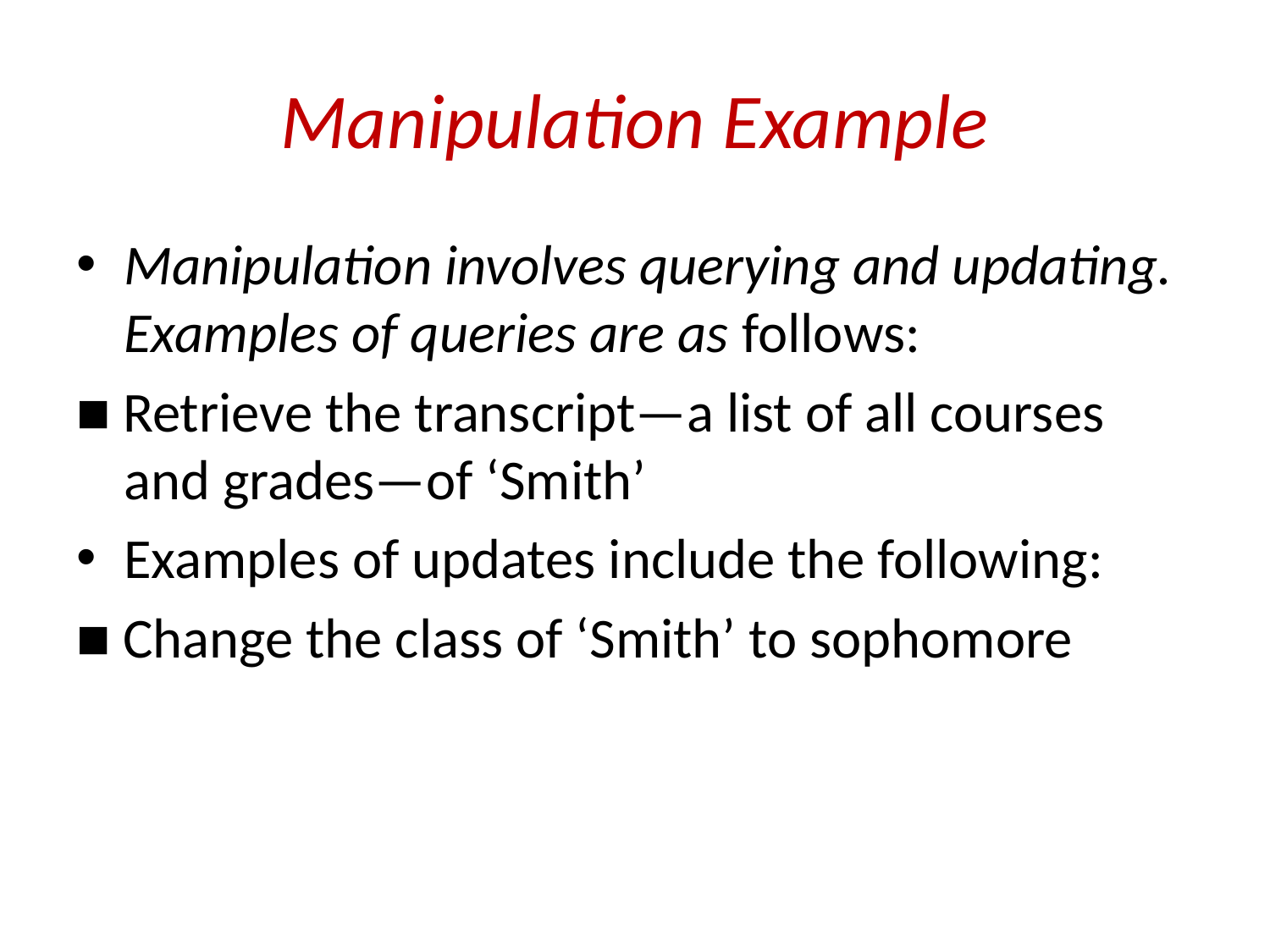

# Manipulation Example
Manipulation involves querying and updating. Examples of queries are as follows:
■ Retrieve the transcript—a list of all courses and grades—of ‘Smith’
Examples of updates include the following:
■ Change the class of ‘Smith’ to sophomore